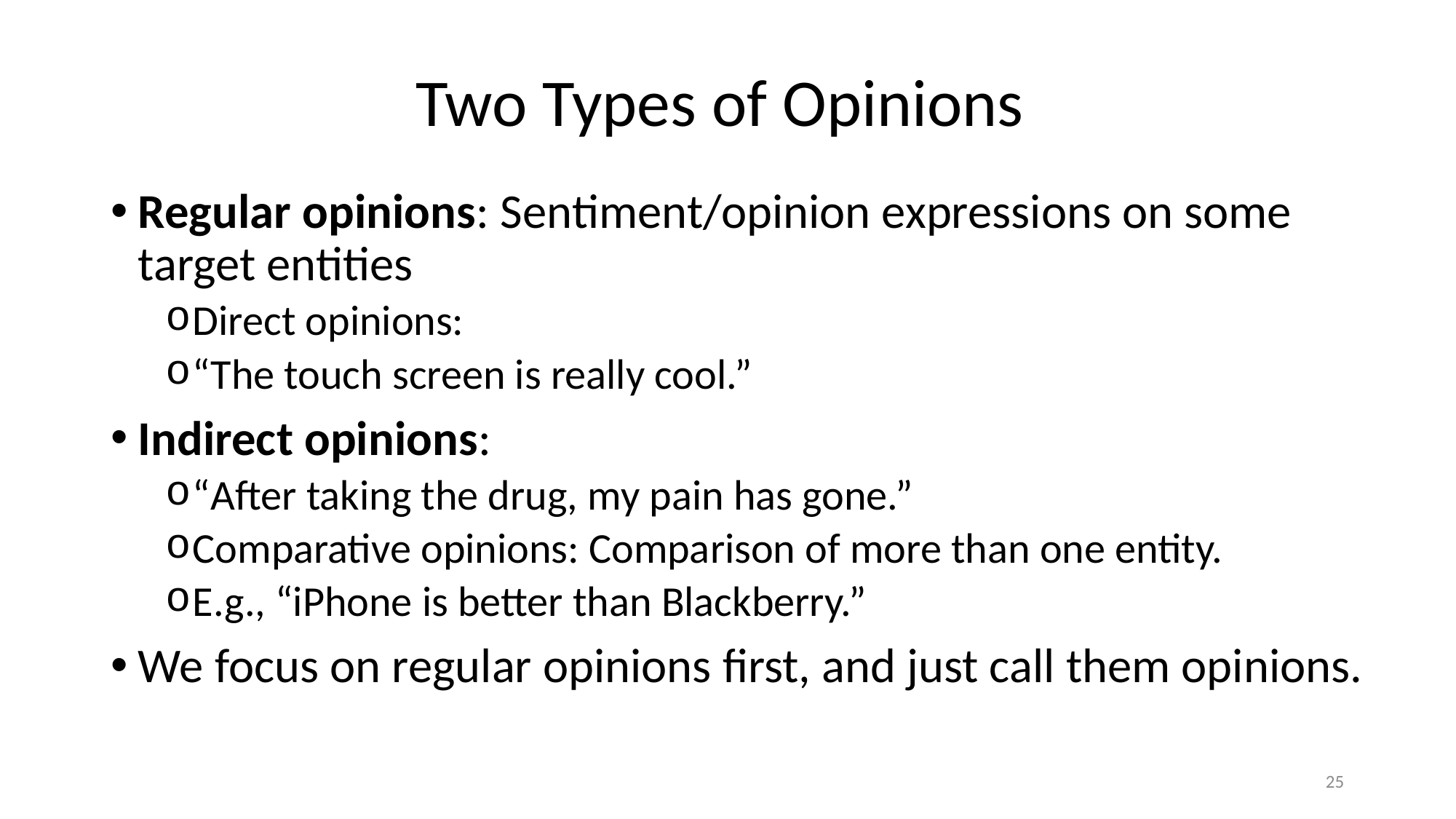

# Two Types of Opinions
Regular opinions: Sentiment/opinion expressions on some target entities
Direct opinions:
“The touch screen is really cool.”
Indirect opinions:
“After taking the drug, my pain has gone.”
Comparative opinions: Comparison of more than one entity.
E.g., “iPhone is better than Blackberry.”
We focus on regular opinions first, and just call them opinions.

25